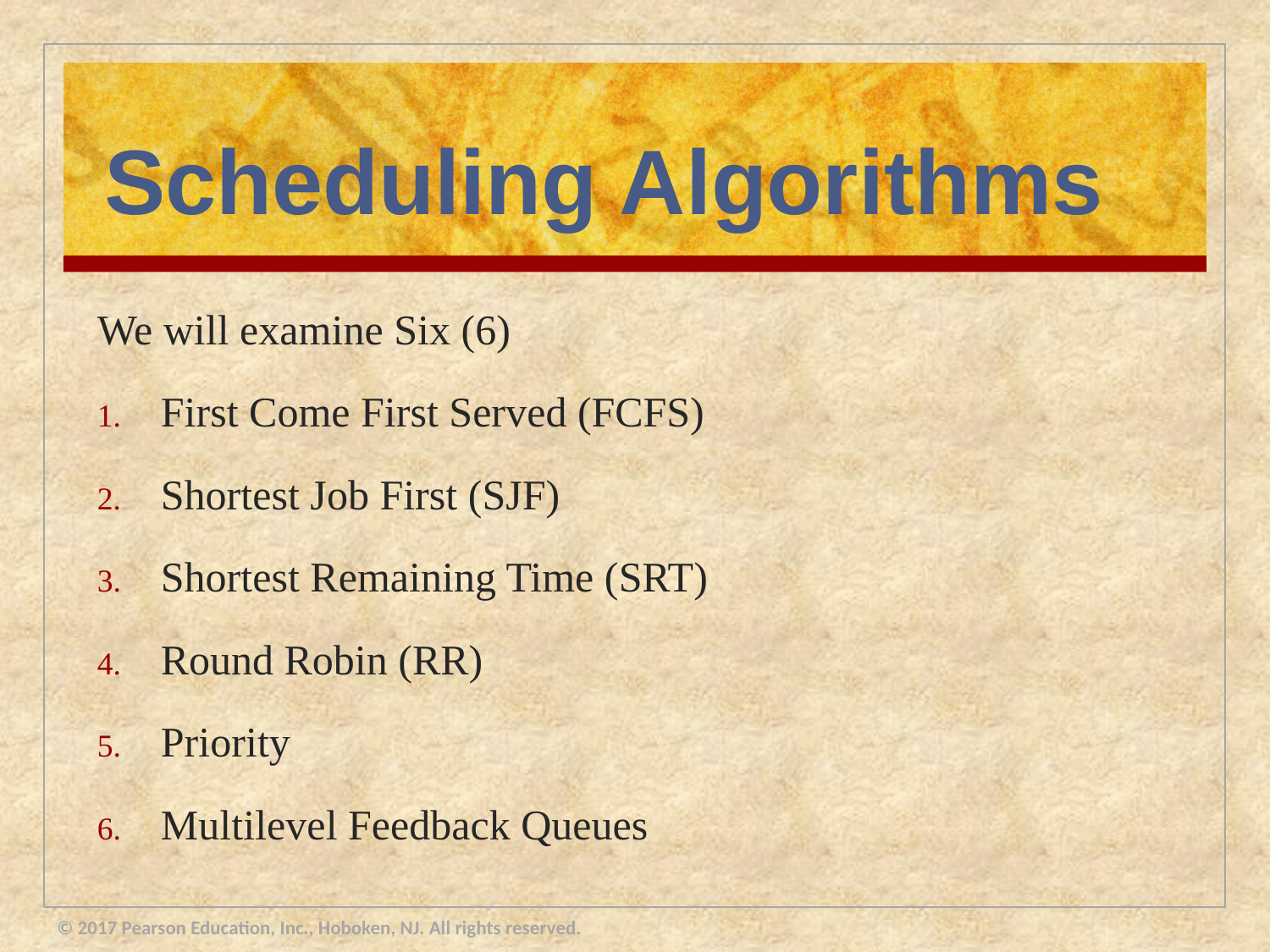

# Scheduling Algorithms
We will examine Six (6)
First Come First Served (FCFS)
Shortest Job First (SJF)
Shortest Remaining Time (SRT)
Round Robin (RR)
Priority
Multilevel Feedback Queues

© 2017 Pearson Education, Inc., Hoboken, NJ. All rights reserved.